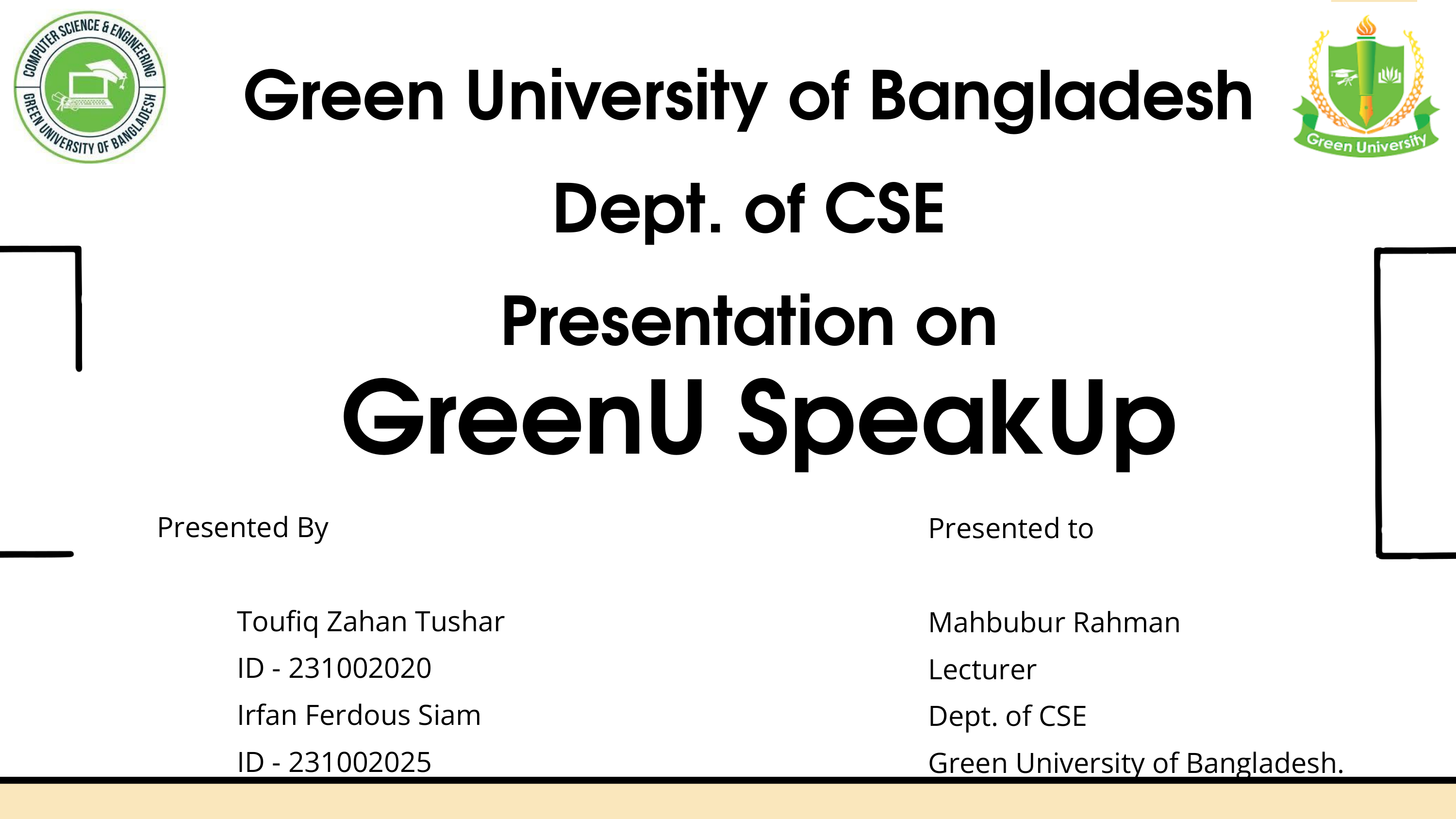

Green University of Bangladesh
Dept. of CSE
Presentation on

GreenU SpeakUp
Presented By

           Toufiq Zahan Tushar
           ID - 231002020
           Irfan Ferdous Siam
           ID - 231002025
Presented to

Mahbubur Rahman
Lecturer
Dept. of CSE
Green University of Bangladesh.